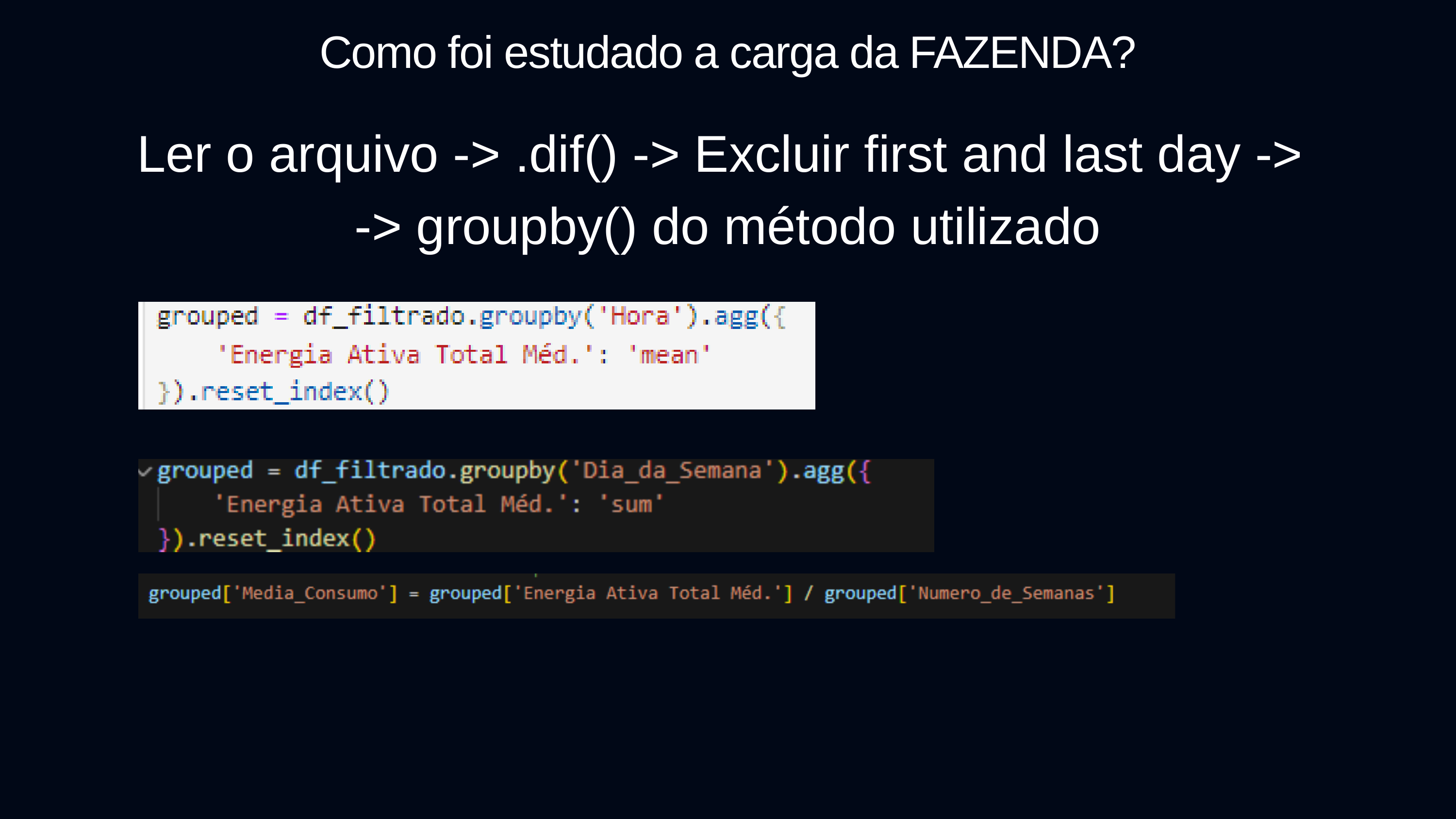

Como foi estudado a carga da FAZENDA?
Ler o arquivo -> .dif() -> Excluir first and last day ->
-> groupby() do método utilizado